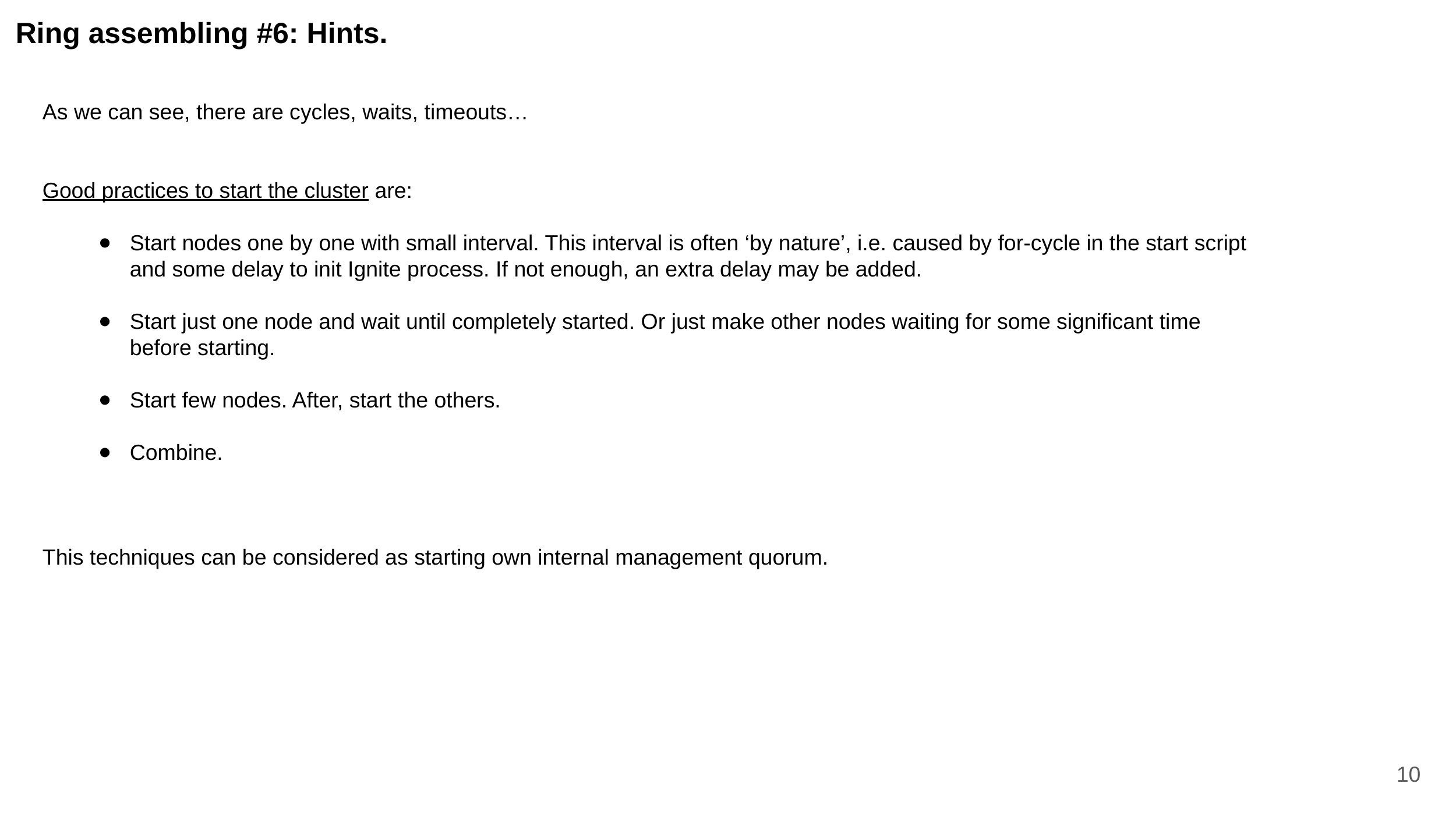

# Ring assembling #6: Hints.
As we can see, there are cycles, waits, timeouts…

Good practices to start the cluster are:

Start nodes one by one with small interval. This interval is often ‘by nature’, i.e. caused by for-cycle in the start script and some delay to init Ignite process. If not enough, an extra delay may be added.

Start just one node and wait until completely started. Or just make other nodes waiting for some significant time before starting.

Start few nodes. After, start the others.

Combine.

This techniques can be considered as starting own internal management quorum.

10